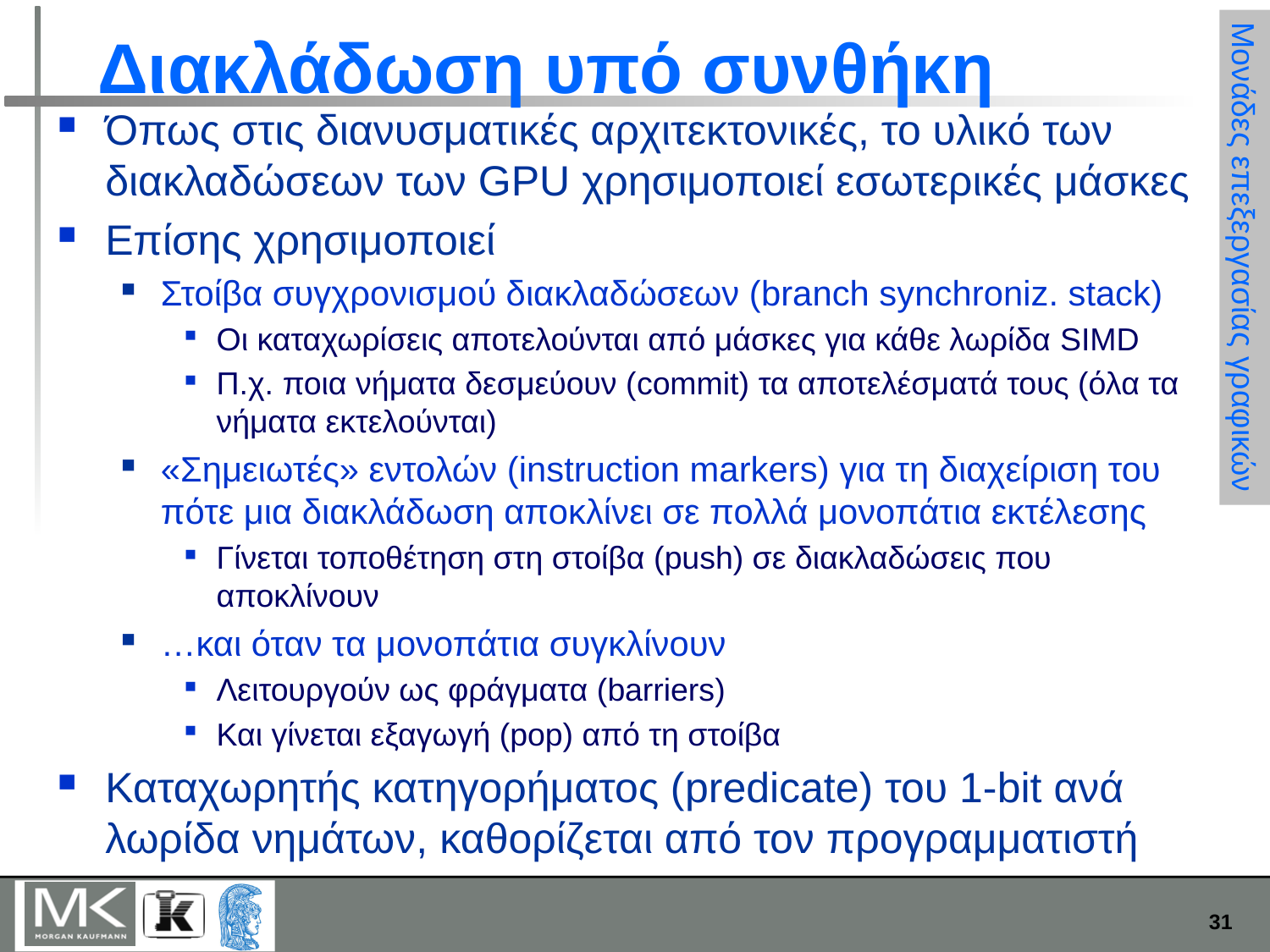

# Διακλάδωση υπό συνθήκη
Όπως στις διανυσματικές αρχιτεκτονικές, το υλικό των διακλαδώσεων των GPU χρησιμοποιεί εσωτερικές μάσκες
Επίσης χρησιμοποιεί
Στοίβα συγχρονισμού διακλαδώσεων (branch synchroniz. stack)
Οι καταχωρίσεις αποτελούνται από μάσκες για κάθε λωρίδα SIMD
Π.χ. ποια νήματα δεσμεύουν (commit) τα αποτελέσματά τους (όλα τα νήματα εκτελούνται)
«Σημειωτές» εντολών (instruction markers) για τη διαχείριση του πότε μια διακλάδωση αποκλίνει σε πολλά μονοπάτια εκτέλεσης
Γίνεται τοποθέτηση στη στοίβα (push) σε διακλαδώσεις που αποκλίνουν
…και όταν τα μονοπάτια συγκλίνουν
Λειτουργούν ως φράγματα (barriers)
Και γίνεται εξαγωγή (pop) από τη στοίβα
Καταχωρητής κατηγορήματος (predicate) του 1-bit ανά λωρίδα νημάτων, καθορίζεται από τον προγραμματιστή
Μονάδες επεξεργασίας γραφικών